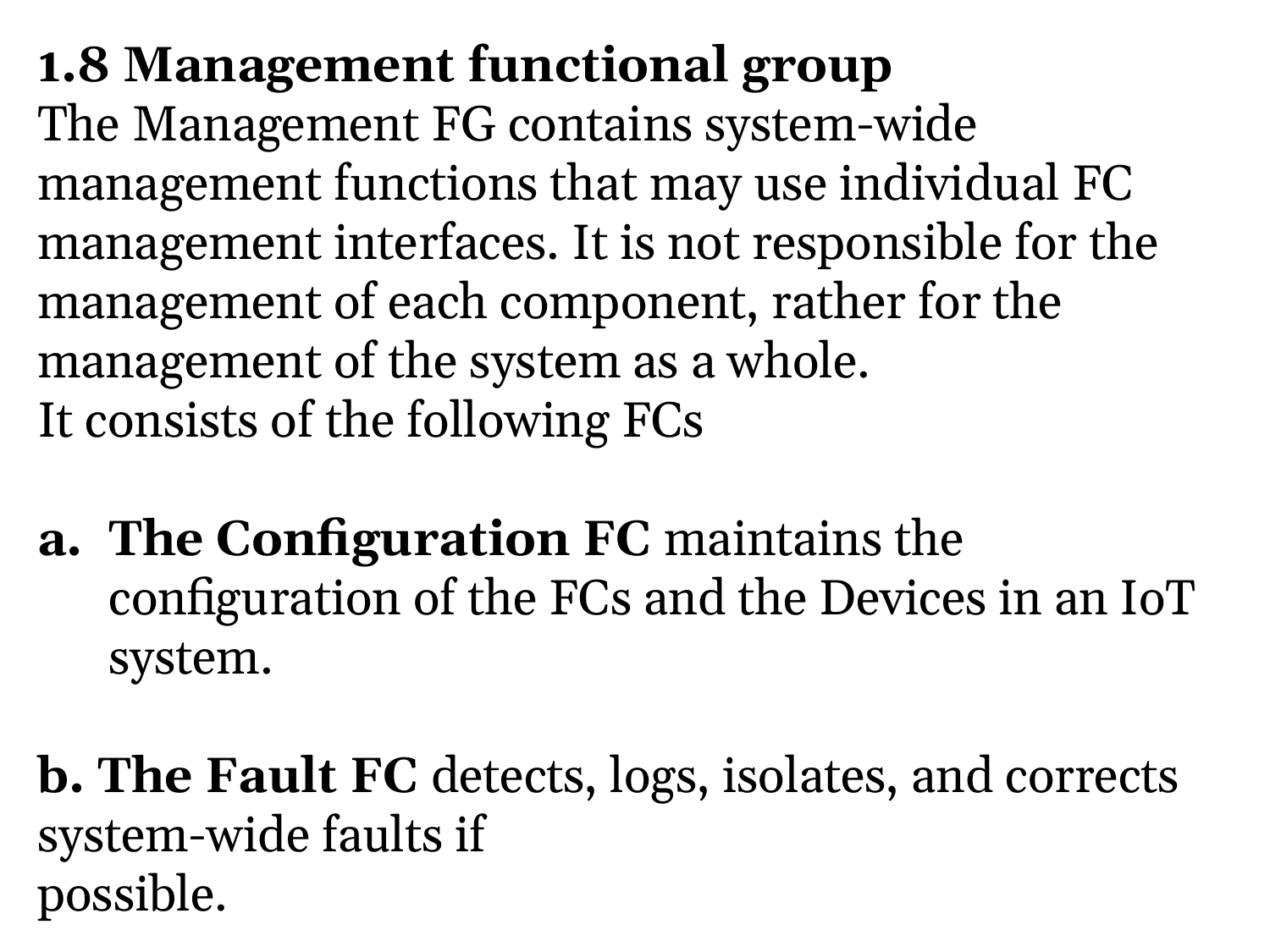

1.8 Management functional group
The Management FG contains system-wide management functions that may use individual FC management interfaces. It is not responsible for the
management of each component, rather for the management of the system as a whole.
It consists of the following FCs

The Configuration FC maintains the configuration of the FCs and the Devices in an IoT system.

b. The Fault FC detects, logs, isolates, and corrects system-wide faults if
possible.